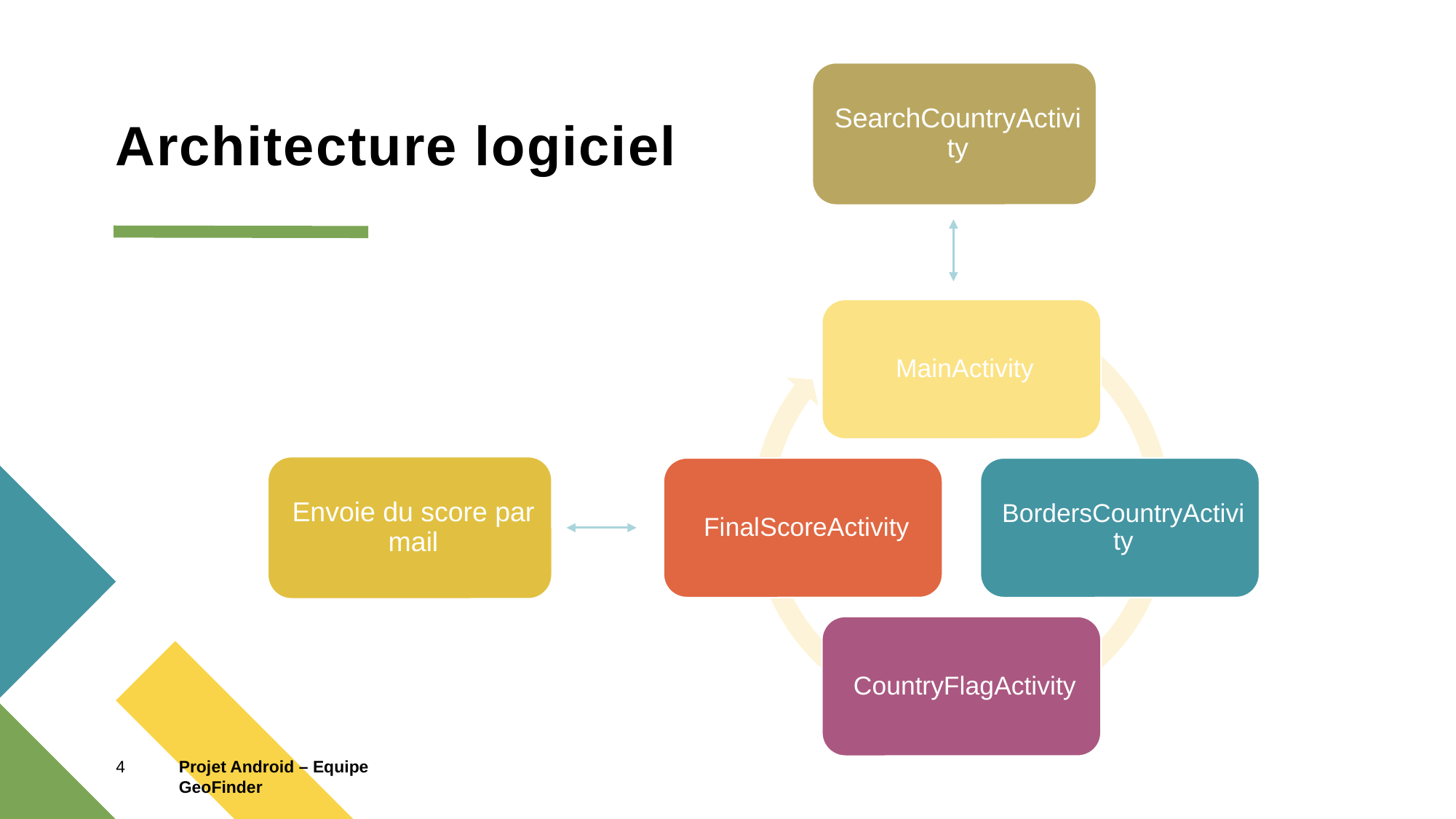

SearchCountryActivity
# Architecture logiciel
MainActivity
BordersCountryActivity
CountryFlagActivity
FinalScoreActivity
Envoie du score par mail
Projet Android – Equipe GeoFinder
4